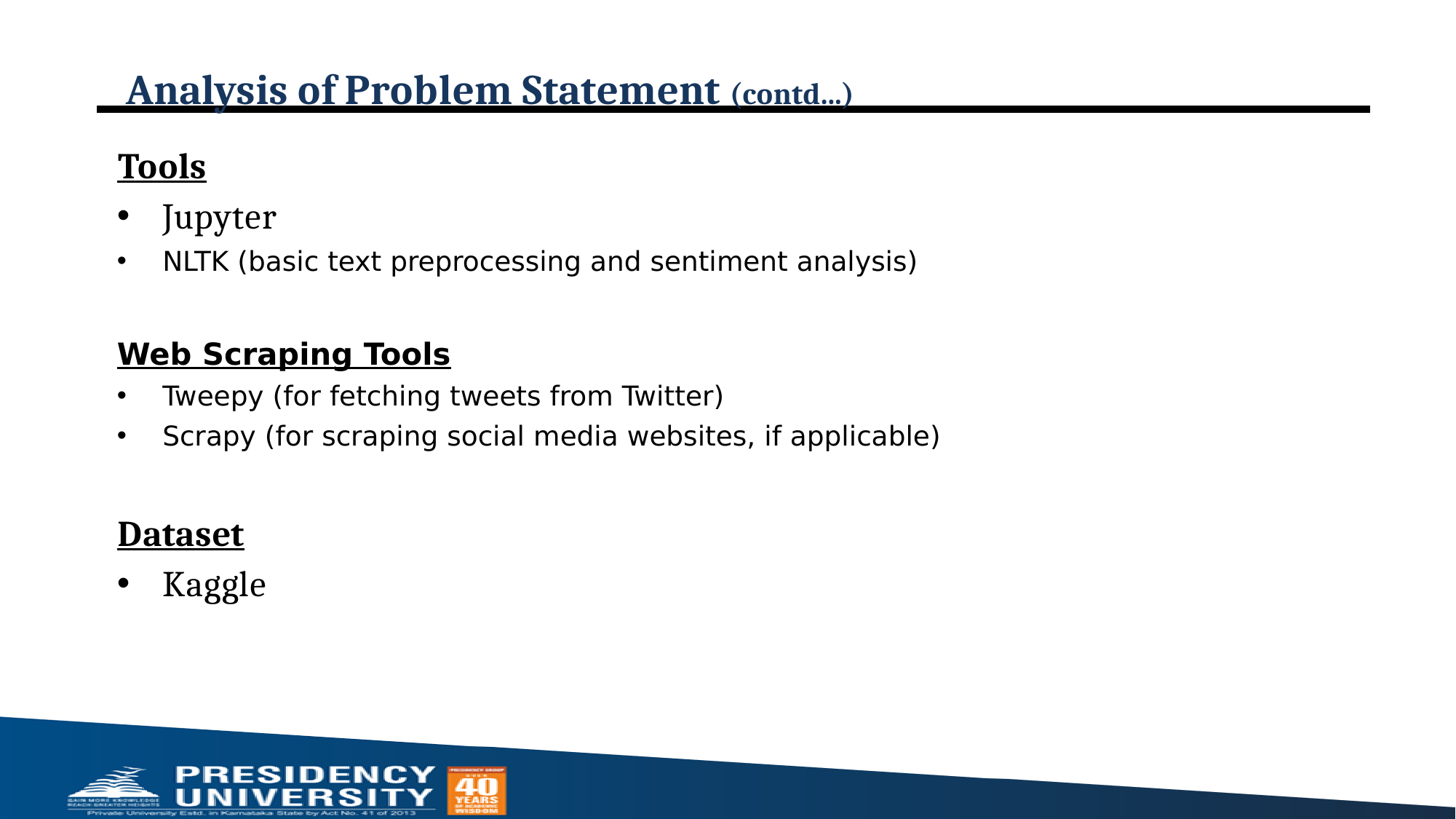

# Analysis of Problem Statement (contd...)
Tools
Jupyter
NLTK (basic text preprocessing and sentiment analysis)

Web Scraping Tools
Tweepy (for fetching tweets from Twitter)
Scrapy (for scraping social media websites, if applicable)

Dataset
Kaggle